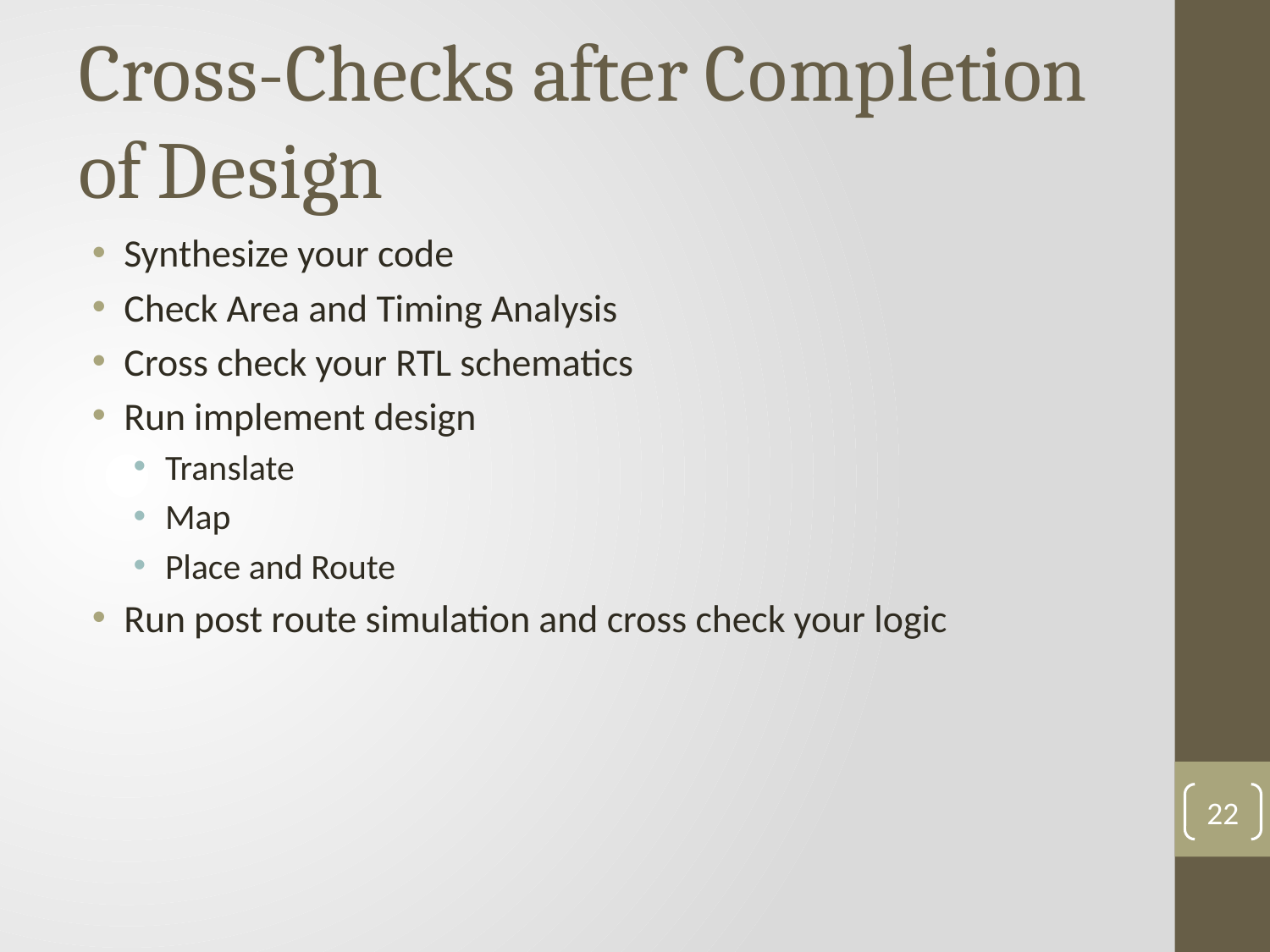

# Cross-Checks after Completion of Design
Synthesize your code
Check Area and Timing Analysis
Cross check your RTL schematics
Run implement design
Translate
Map
Place and Route
Run post route simulation and cross check your logic

22